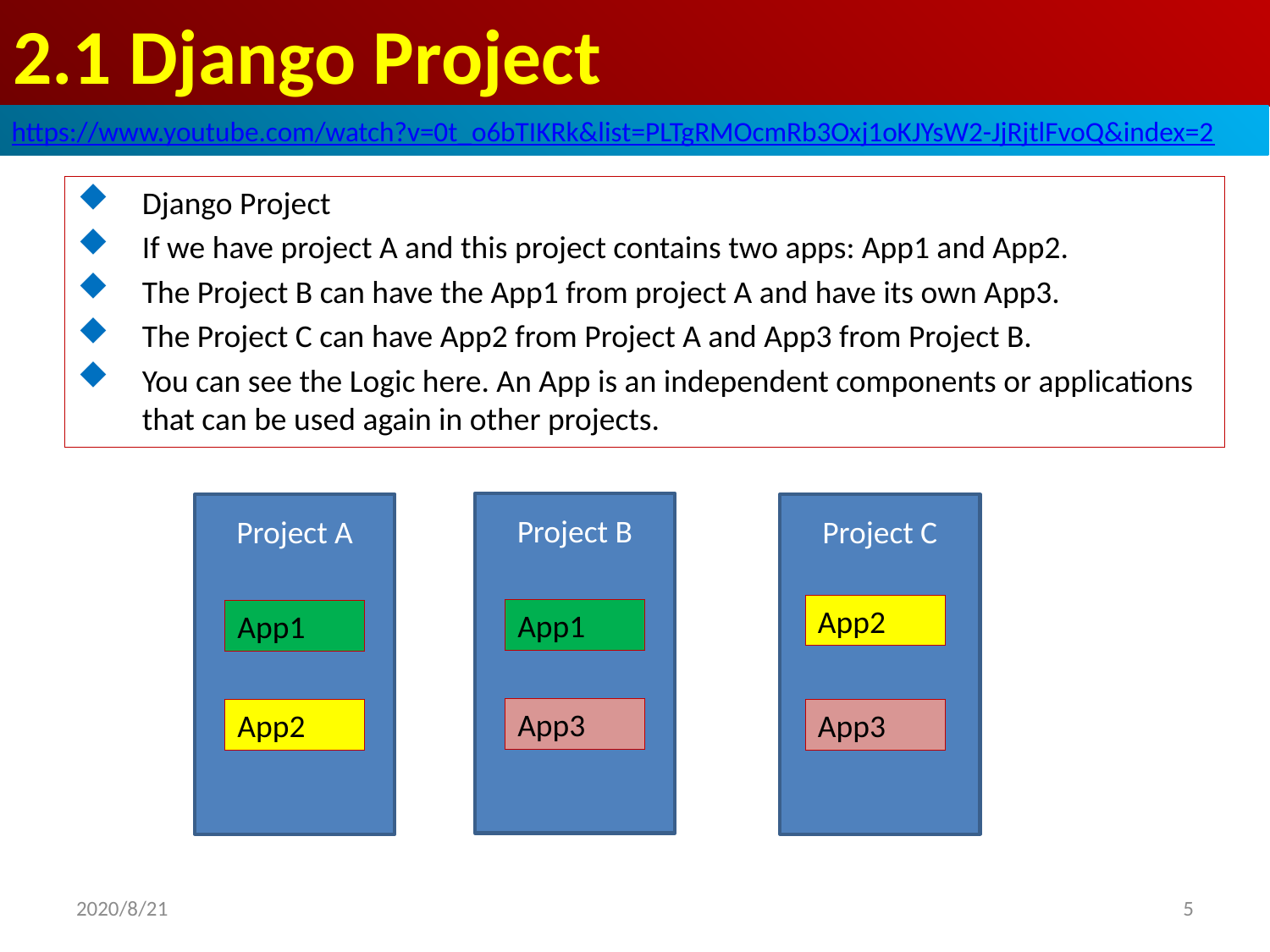

# 2.1 Django Project
https://www.youtube.com/watch?v=0t_o6bTIKRk&list=PLTgRMOcmRb3Oxj1oKJYsW2-JjRjtlFvoQ&index=2
Django Project
If we have project A and this project contains two apps: App1 and App2.
The Project B can have the App1 from project A and have its own App3.
The Project C can have App2 from Project A and App3 from Project B.
You can see the Logic here. An App is an independent components or applications that can be used again in other projects.
Project B

Project A

Project C

App2
App1
App1
App3
App2
App3
5
2020/8/21